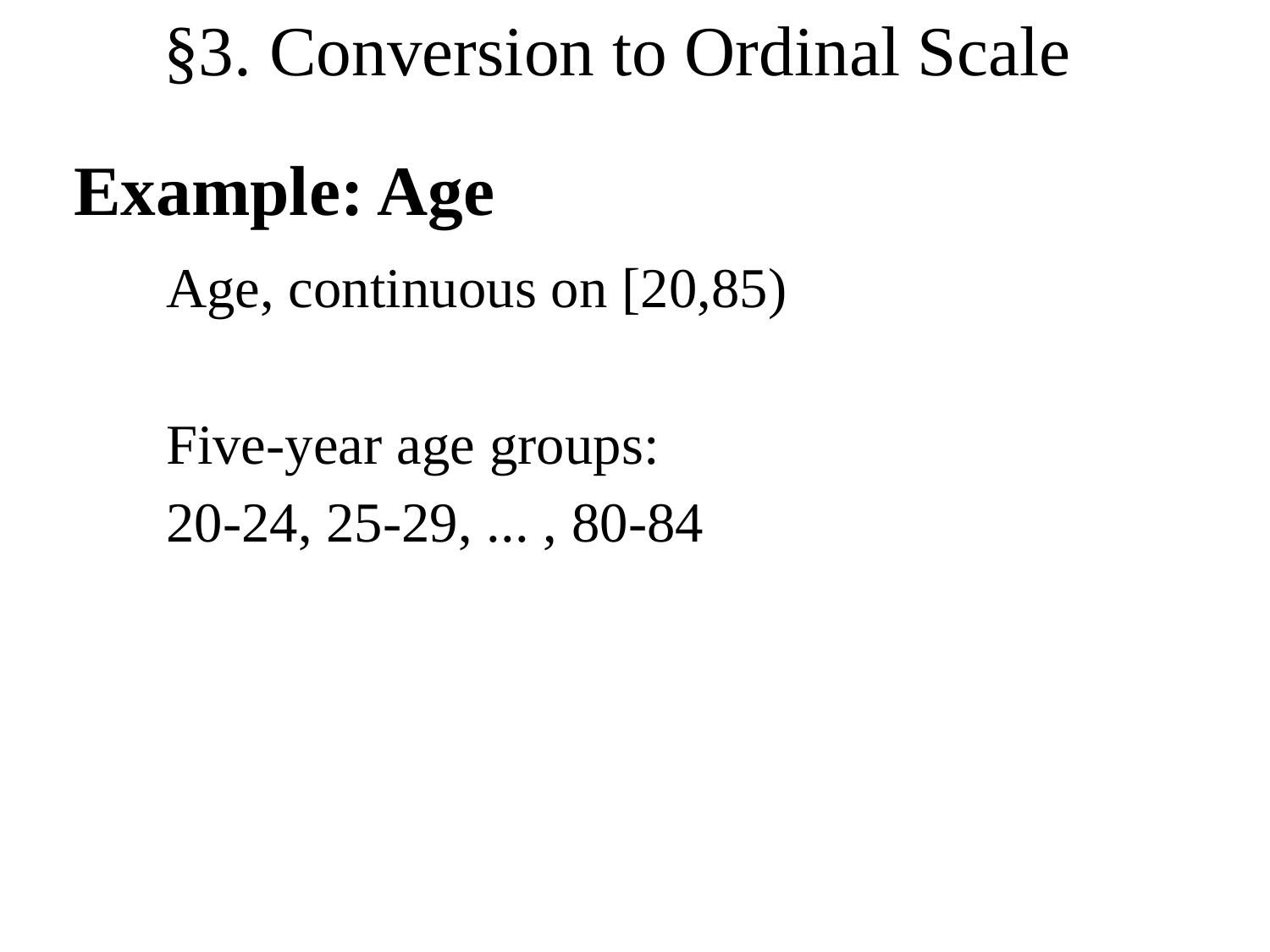

§3. Conversion to Ordinal Scale
Example: Age
Age, continuous on [20,85)

Five-year age groups:
20-24, 25-29, ... , 80-84